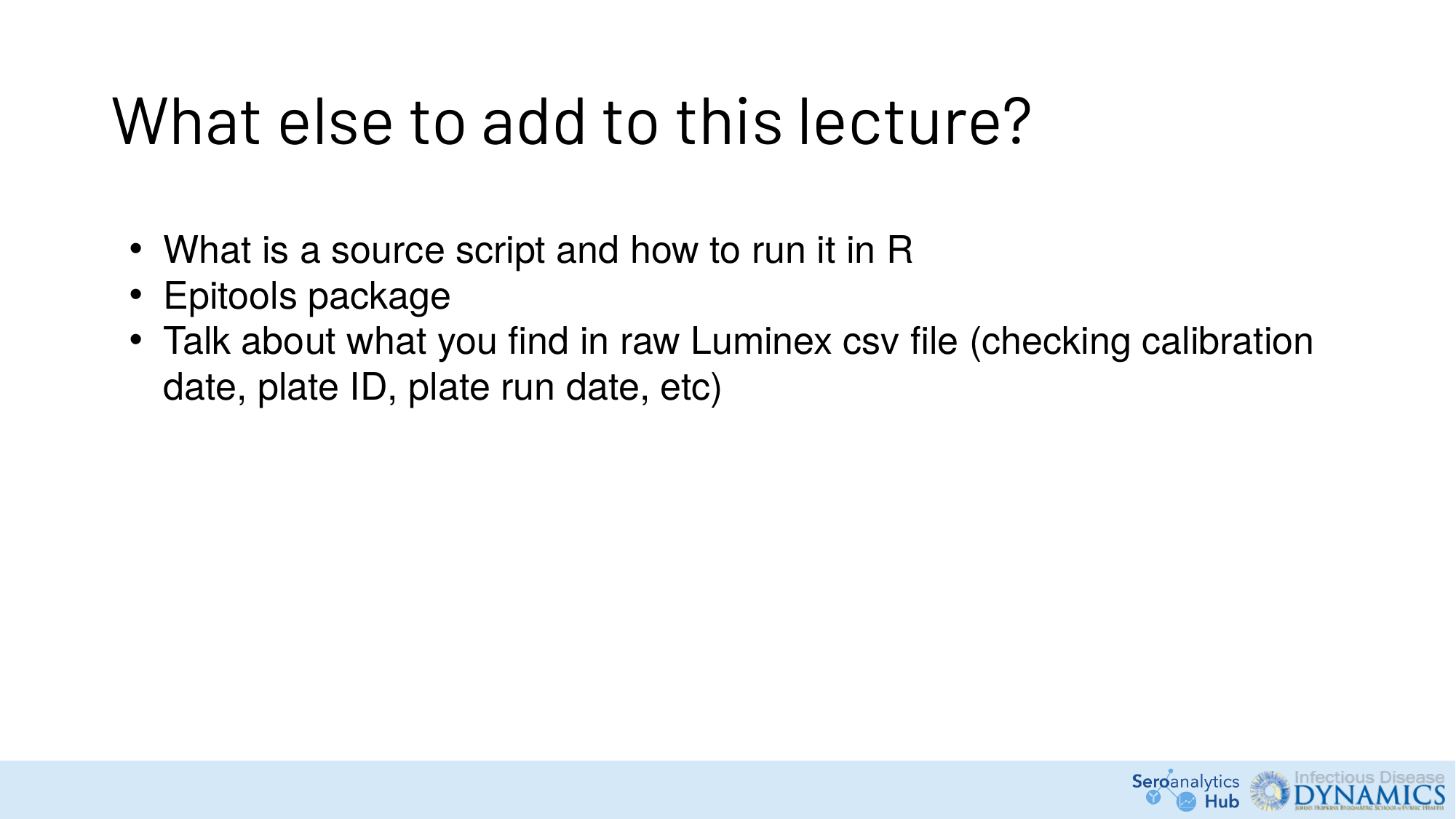

# What else to add to this lecture?
What is a source script and how to run it in R
Epitools package
Talk about what you find in raw Luminex csv file (checking calibration date, plate ID, plate run date, etc)